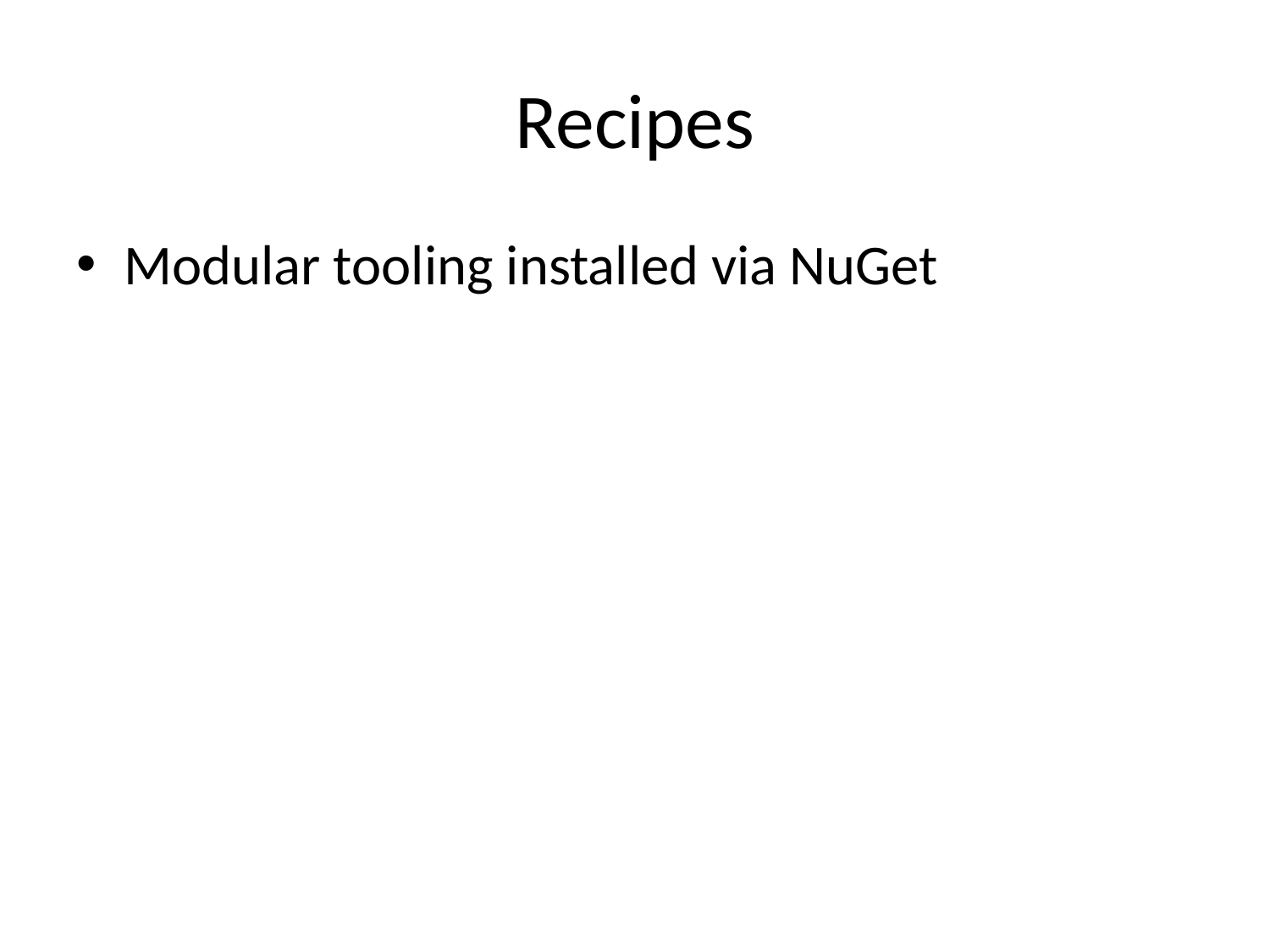

# Recipes
Modular tooling installed via NuGet